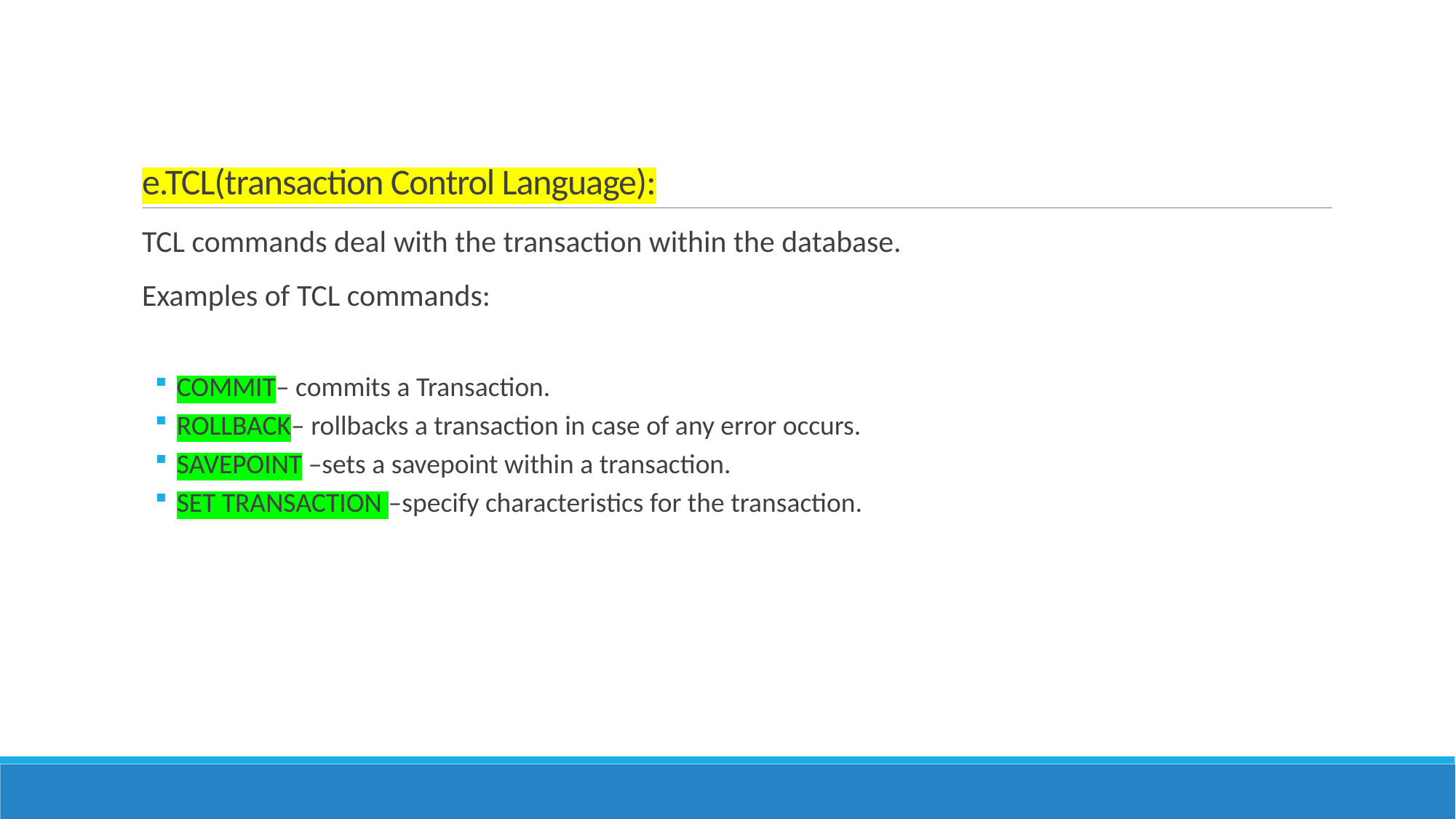

# e.TCL(transaction Control Language):
TCL commands deal with the transaction within the database.
Examples of TCL commands:

COMMIT– commits a Transaction.
ROLLBACK– rollbacks a transaction in case of any error occurs.
SAVEPOINT –sets a savepoint within a transaction.
SET TRANSACTION –specify characteristics for the transaction.